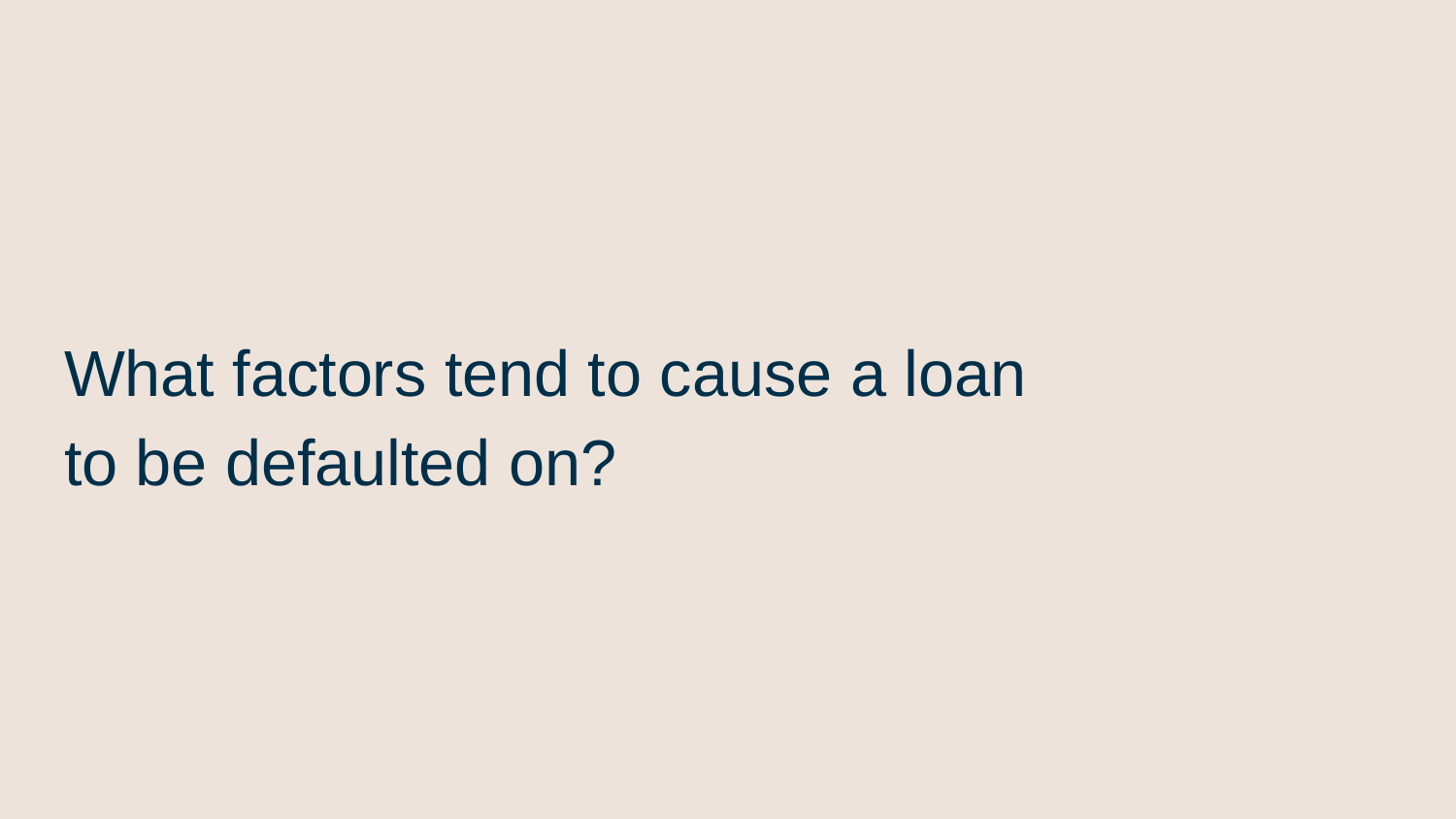

# What factors tend to cause a loan to be defaulted on?